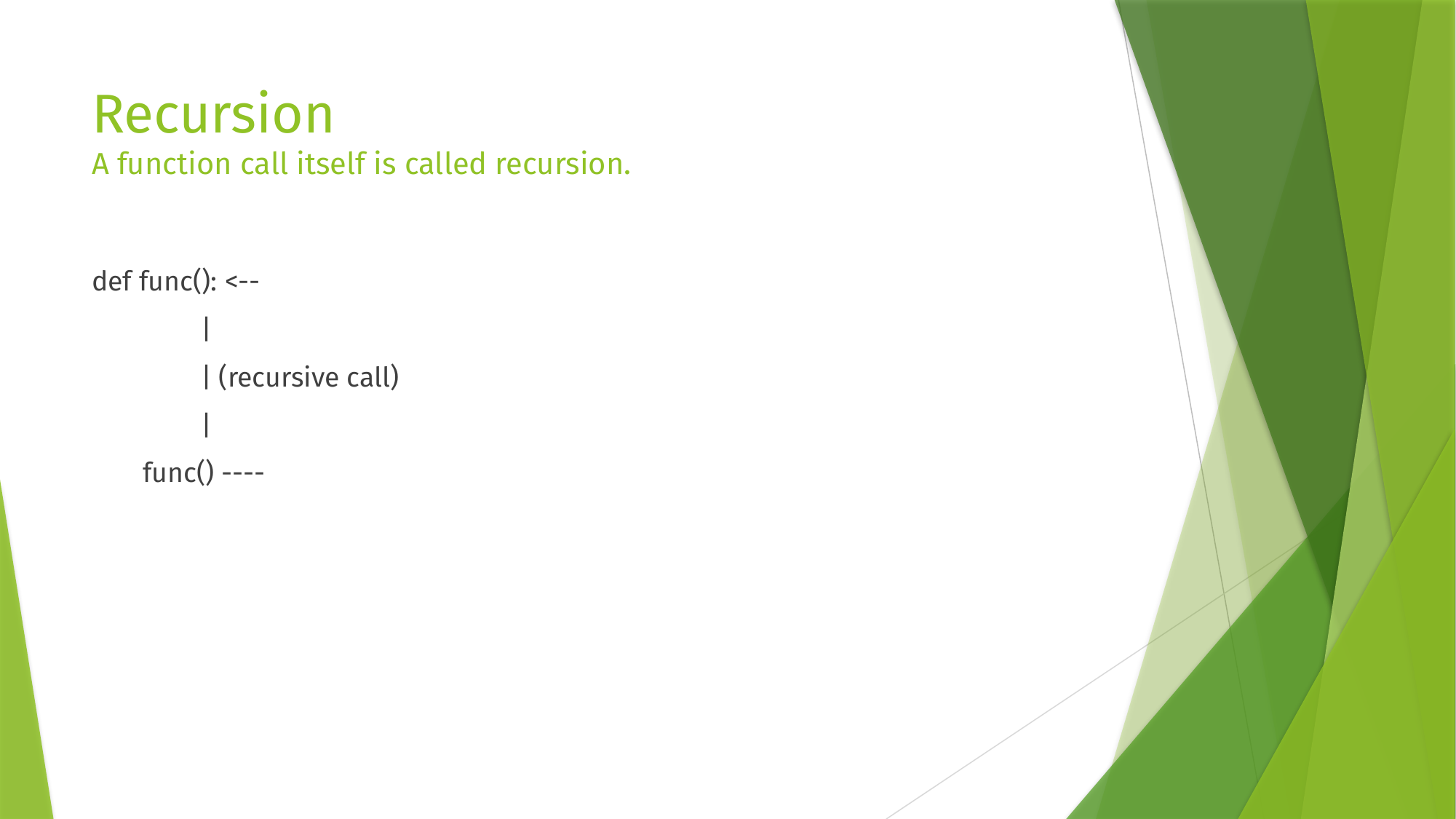

# Recursion A function call itself is called recursion.
def func(): <--
              	|
              	| (recursive call)
              	|
       func() ----